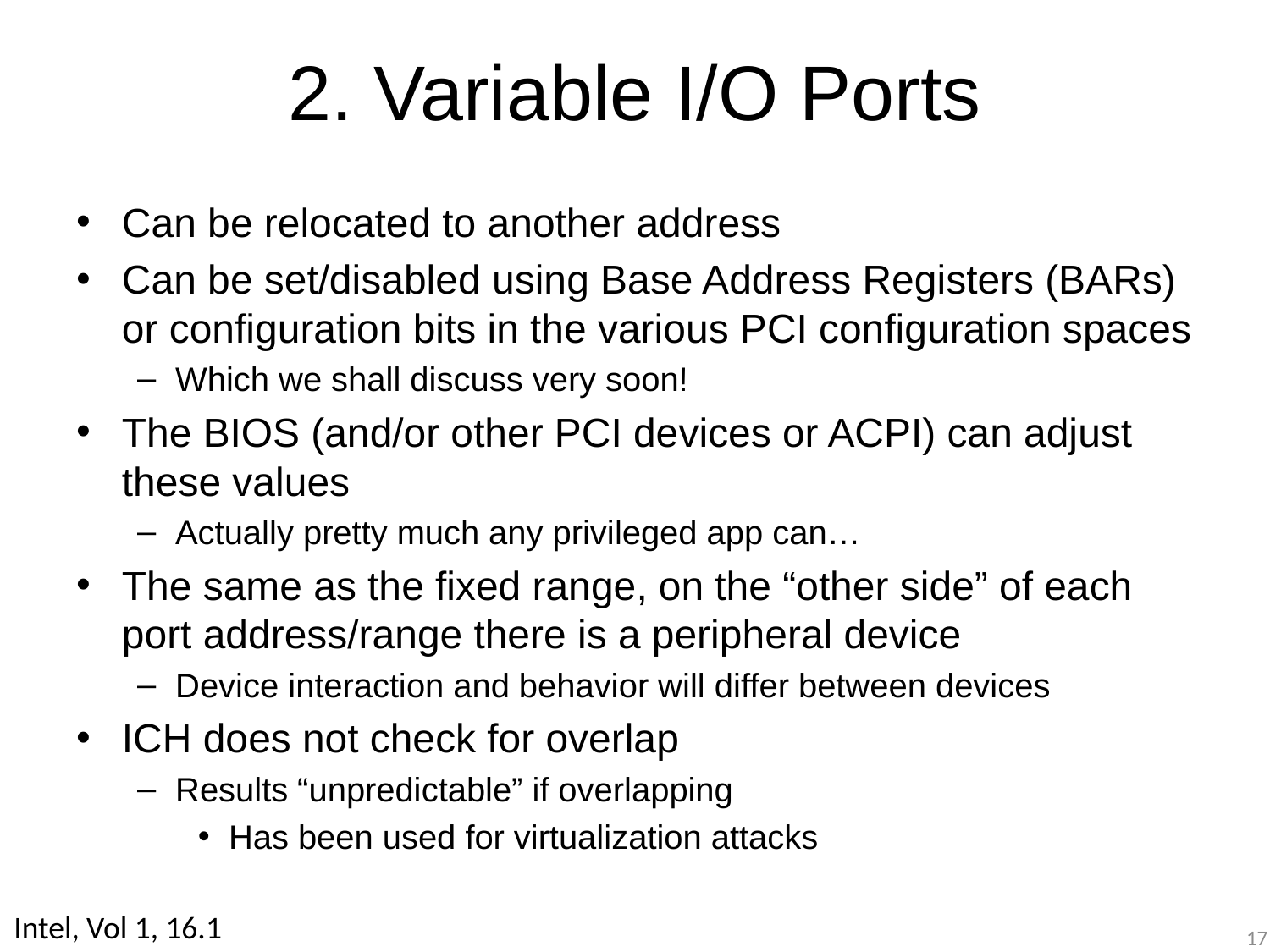

# 2. Variable I/O Ports
Can be relocated to another address
Can be set/disabled using Base Address Registers (BARs) or configuration bits in the various PCI configuration spaces
Which we shall discuss very soon!
The BIOS (and/or other PCI devices or ACPI) can adjust these values
Actually pretty much any privileged app can…
The same as the fixed range, on the “other side” of each port address/range there is a peripheral device
Device interaction and behavior will differ between devices
ICH does not check for overlap
Results “unpredictable” if overlapping
Has been used for virtualization attacks

Intel, Vol 1, 16.1
17